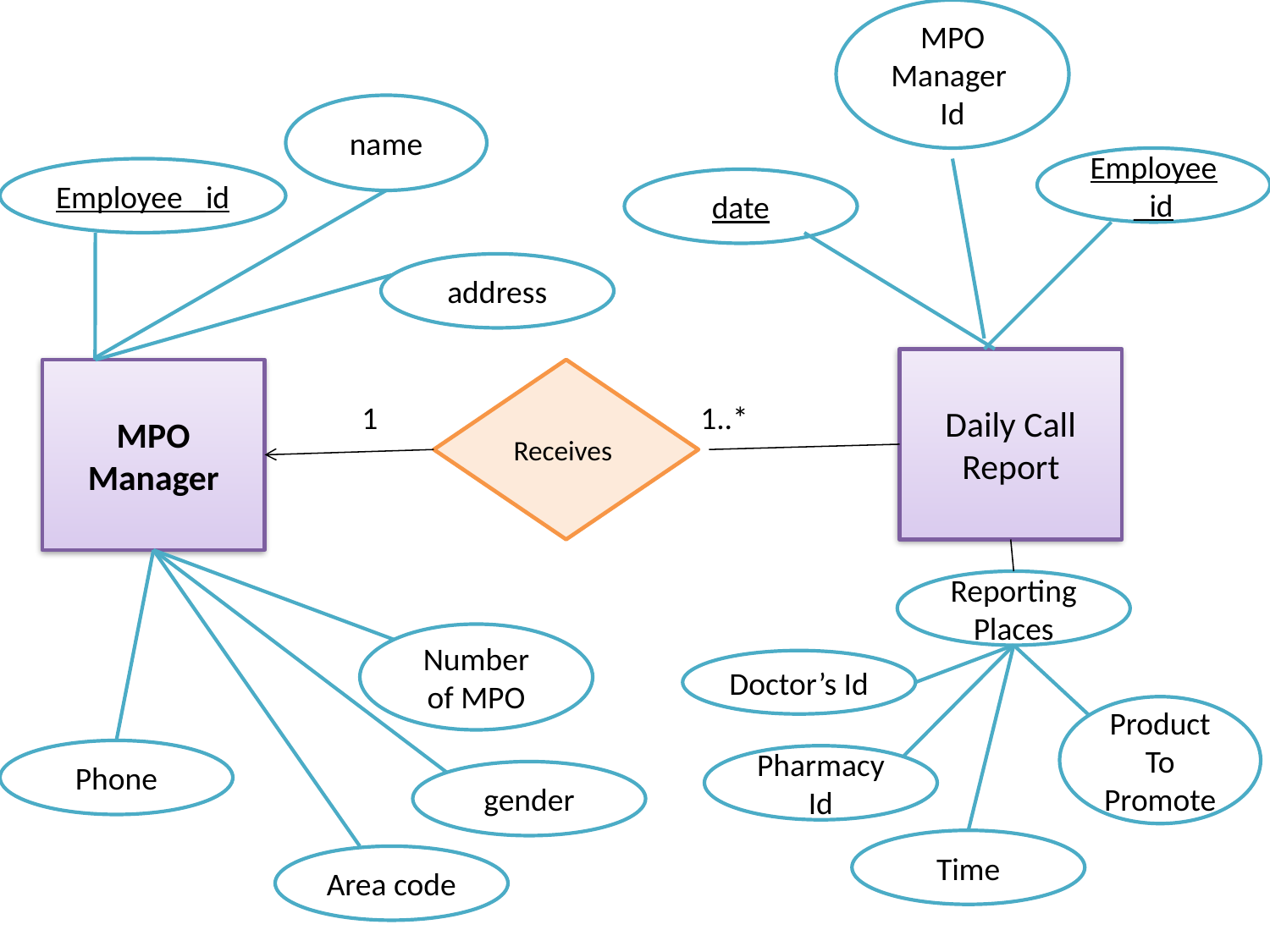

MPO Manager  Id
name
Employee_id
Employee _id
date
address

Daily Call Report
MPO Manager
Receives
1
1..*
Reporting Places
Number of MPO
Doctor’s Id
Product To Promote
Phone
Pharmacy Id
gender
Time
Area code